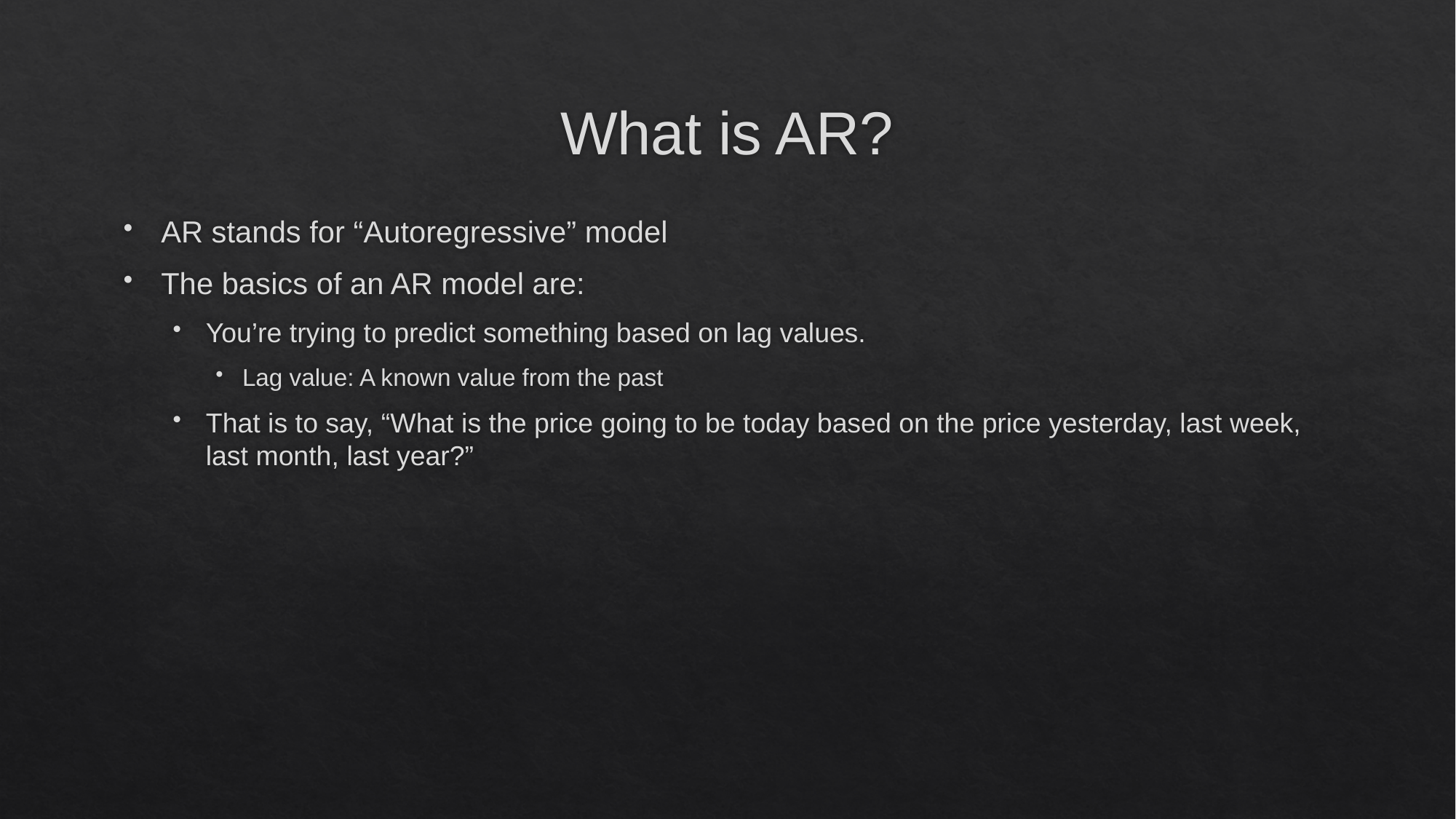

# What is AR?
AR stands for “Autoregressive” model
The basics of an AR model are:
You’re trying to predict something based on lag values.
Lag value: A known value from the past
That is to say, “What is the price going to be today based on the price yesterday, last week, last month, last year?”